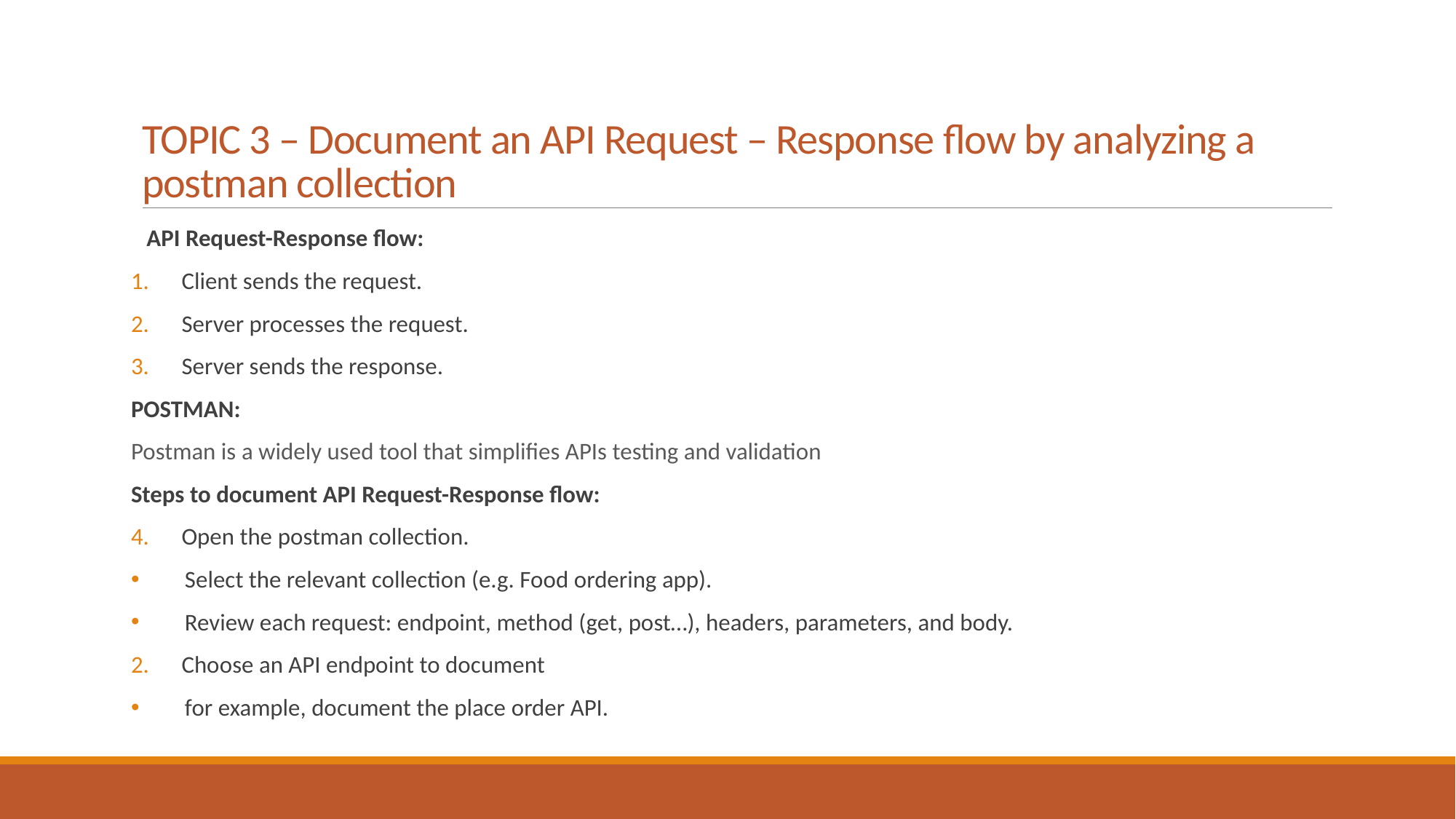

# TOPIC 3 – Document an API Request – Response flow by analyzing a postman collection
 API Request-Response flow:
Client sends the request.
Server processes the request.
Server sends the response.
POSTMAN:
Postman is a widely used tool that simplifies APIs testing and validation
Steps to document API Request-Response flow:
Open the postman collection.
        Select the relevant collection (e.g. Food ordering app).
        Review each request: endpoint, method (get, post…), headers, parameters, and body.
Choose an API endpoint to document
        for example, document the place order API.